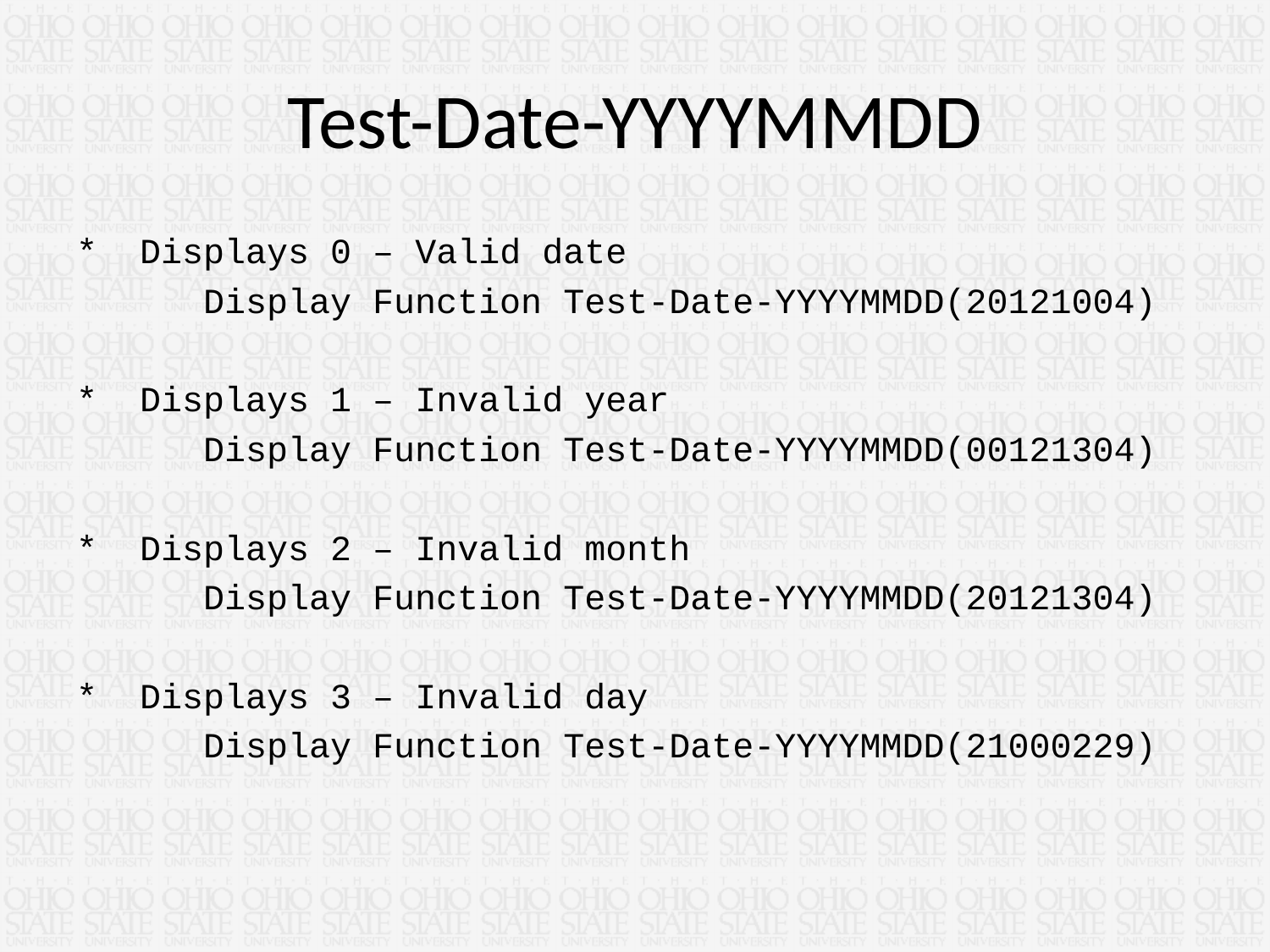

# Test-Date-YYYYMMDD
*  Displays 0 – Valid date
      Display Function Test-Date-YYYYMMDD(20121004)

*  Displays 1 – Invalid year
      Display Function Test-Date-YYYYMMDD(00121304)

*  Displays 2 – Invalid month
      Display Function Test-Date-YYYYMMDD(20121304)

*  Displays 3 – Invalid day
      Display Function Test-Date-YYYYMMDD(21000229)